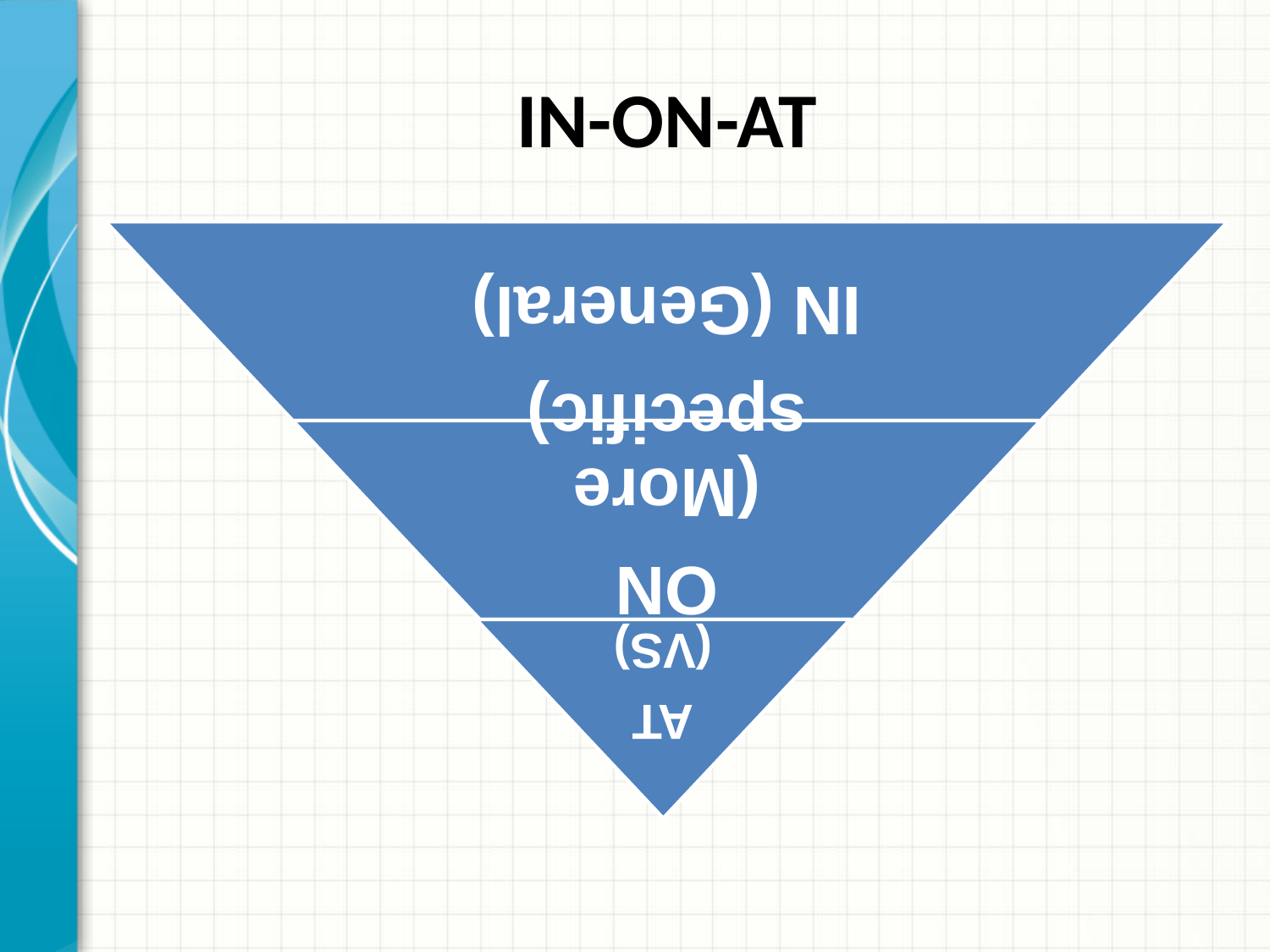

# IN-ON-AT
IN (General)
ON
(More specific)
AT
(VS)